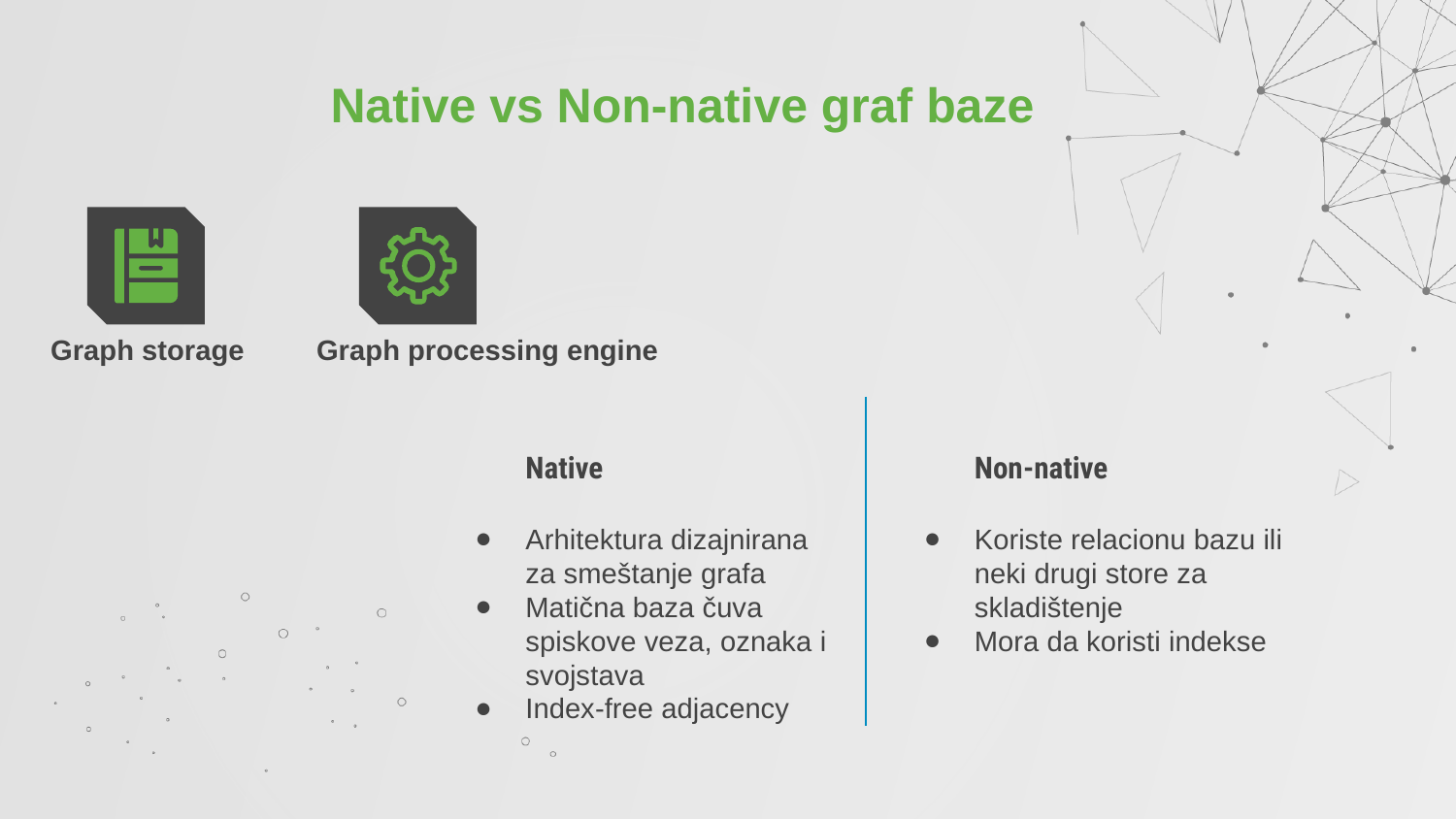

# Native vs Non-native graf baze

Graph processing engine
Graph storage
Native
Arhitektura dizajnirana za smeštanje grafa
Matična baza čuva spiskove veza, oznaka i svojstava
Index-free adjacency

Non-native
Koriste relacionu bazu ili neki drugi store za skladištenje
Mora da koristi indekse